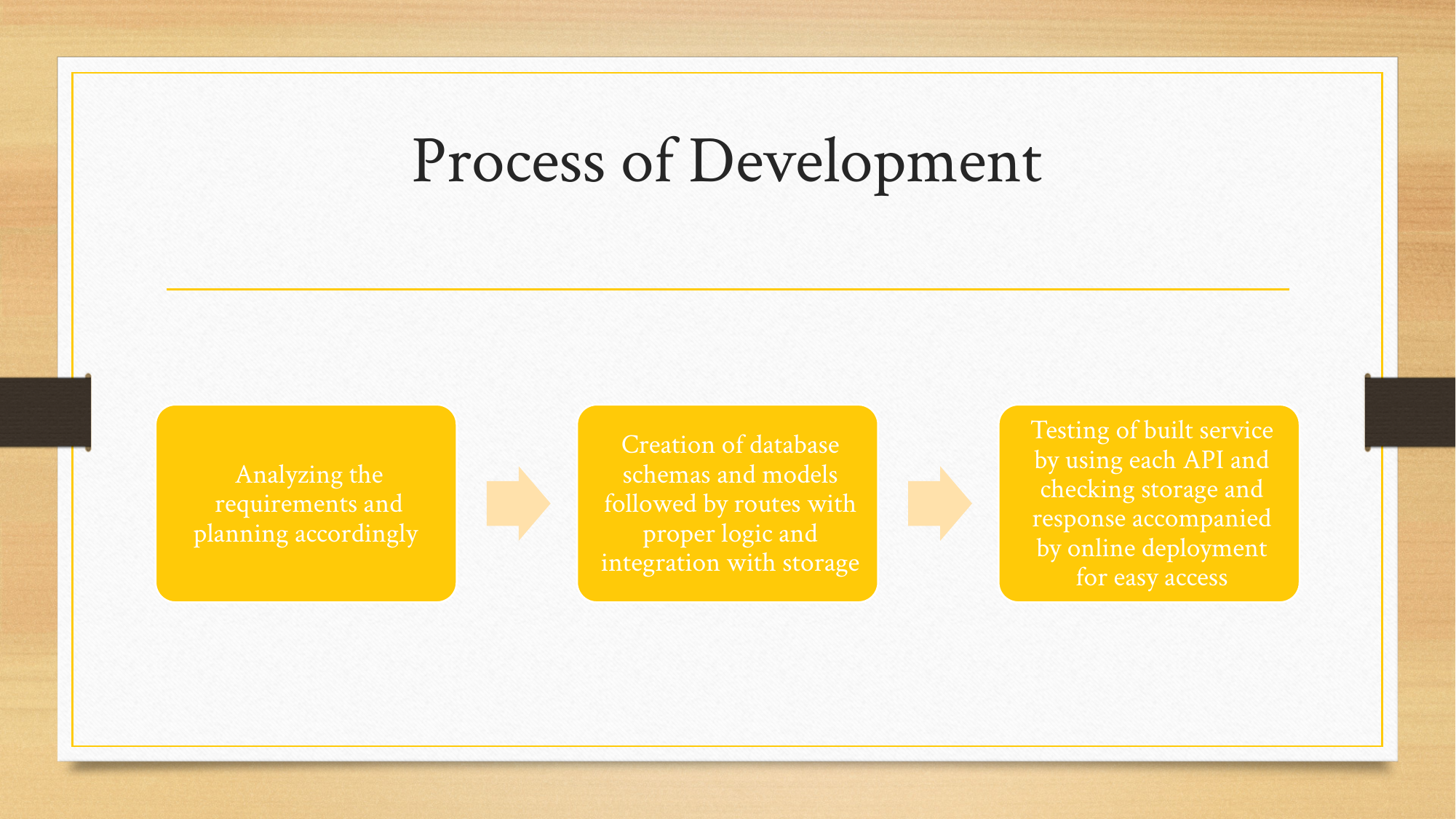

# Process of Development
Analyzing the requirements and planning accordingly

Creation of database schemas and models followed by routes with proper logic and integration with storage

Testing of built service by using each API and checking storage and response accompanied by online deployment for easy access